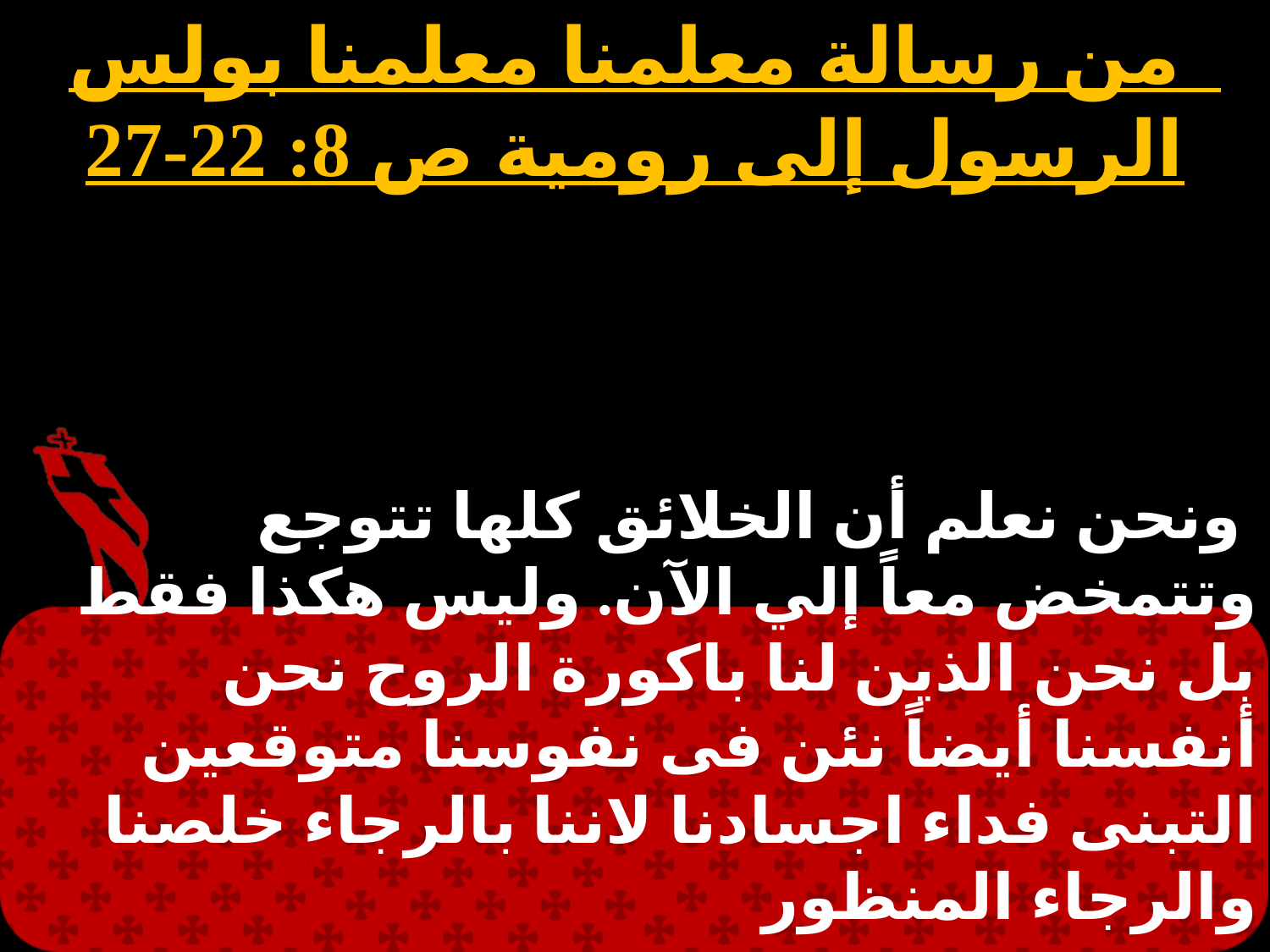

من رسالة معلمنا معلمنا بولس الرسول إلى رومية ص 8: 22-27
# الثلاثاء السابع
 ونحن نعلم أن الخلائق كلها تتوجع وتتمخض معاً إلي الآن. وليس هكذا فقط بل نحن الذين لنا باكورة الروح نحن أنفسنا أيضاً نئن فى نفوسنا متوقعين التبنى فداء اجسادنا لاننا بالرجاء خلصنا والرجاء المنظور